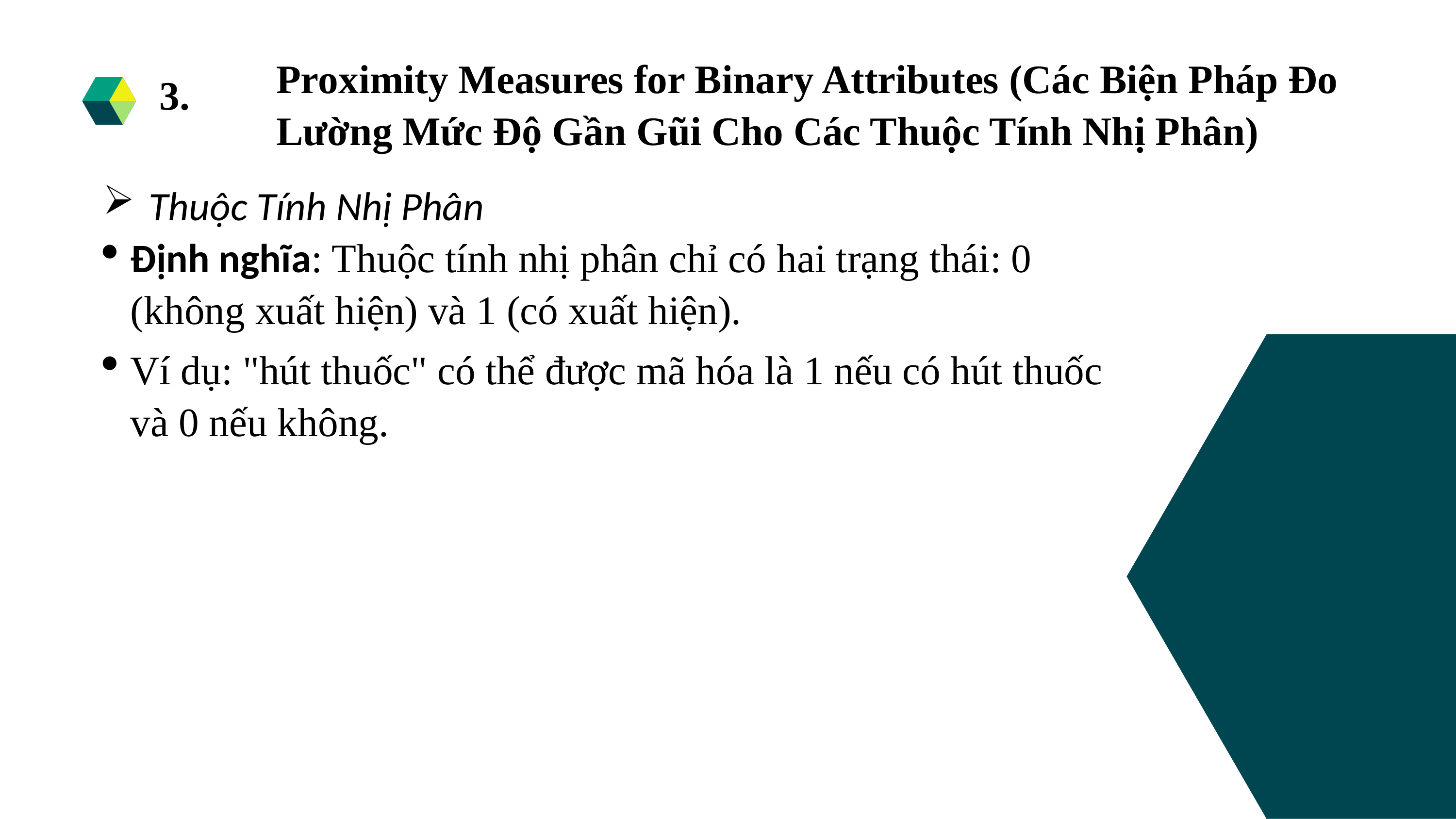

Proximity Measures for Binary Attributes (Các Biện Pháp Đo Lường Mức Độ Gần Gũi Cho Các Thuộc Tính Nhị Phân)

3.
Thuộc Tính Nhị Phân
Định nghĩa: Thuộc tính nhị phân chỉ có hai trạng thái: 0 (không xuất hiện) và 1 (có xuất hiện).
Ví dụ: "hút thuốc" có thể được mã hóa là 1 nếu có hút thuốc và 0 nếu không.